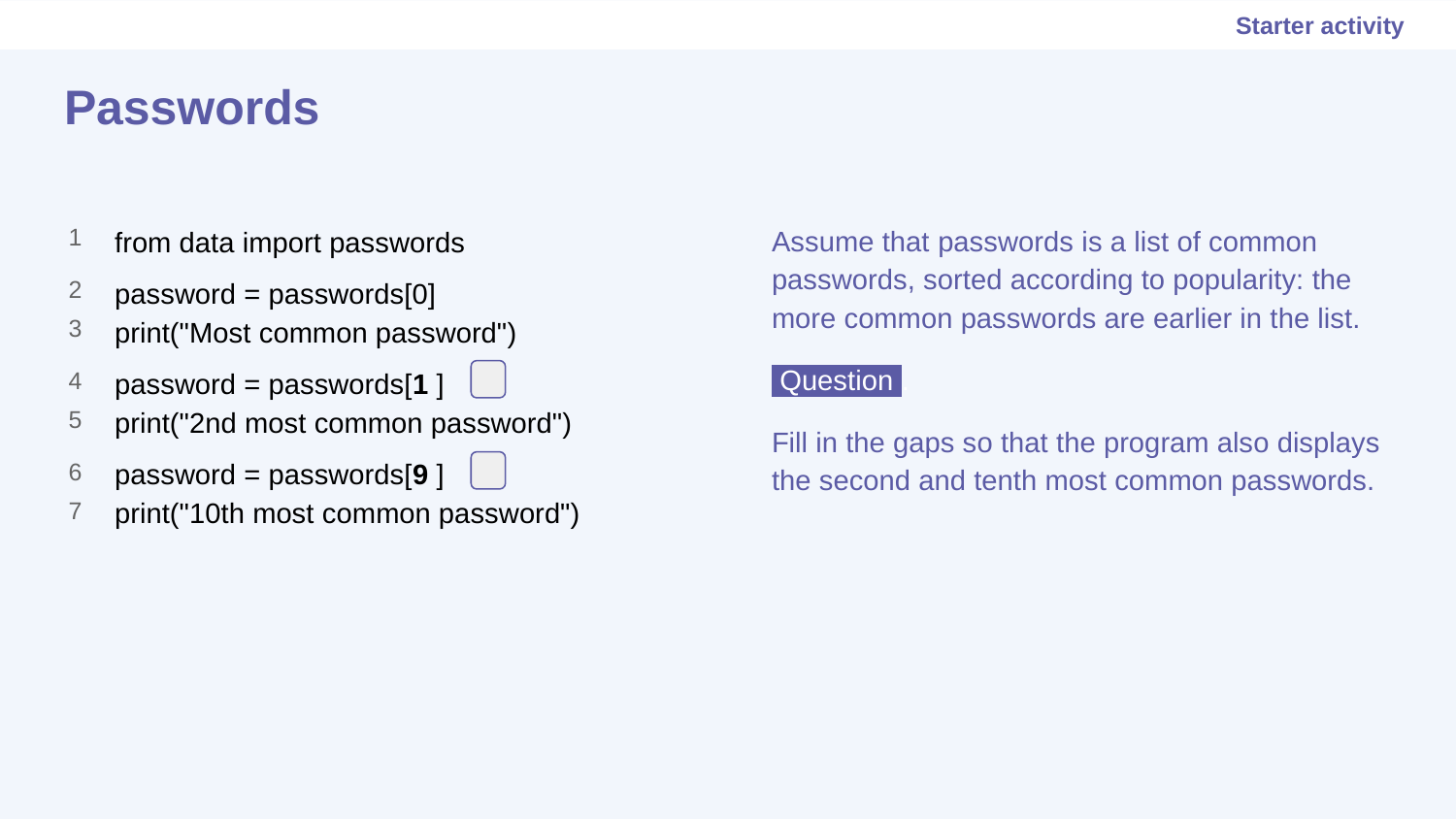

Starter activity
Passwords
from data import passwords
password = passwords[0]
print("Most common password")
password = passwords[1 ]
print("2nd most common password")
password = passwords[9 ]
print("10th most common password")
Assume that passwords is a list of common passwords, sorted according to popularity: the more common passwords are earlier in the list.
 Question .
Fill in the gaps so that the program also displays the second and tenth most common passwords.
1
2
3
4
5
6
7